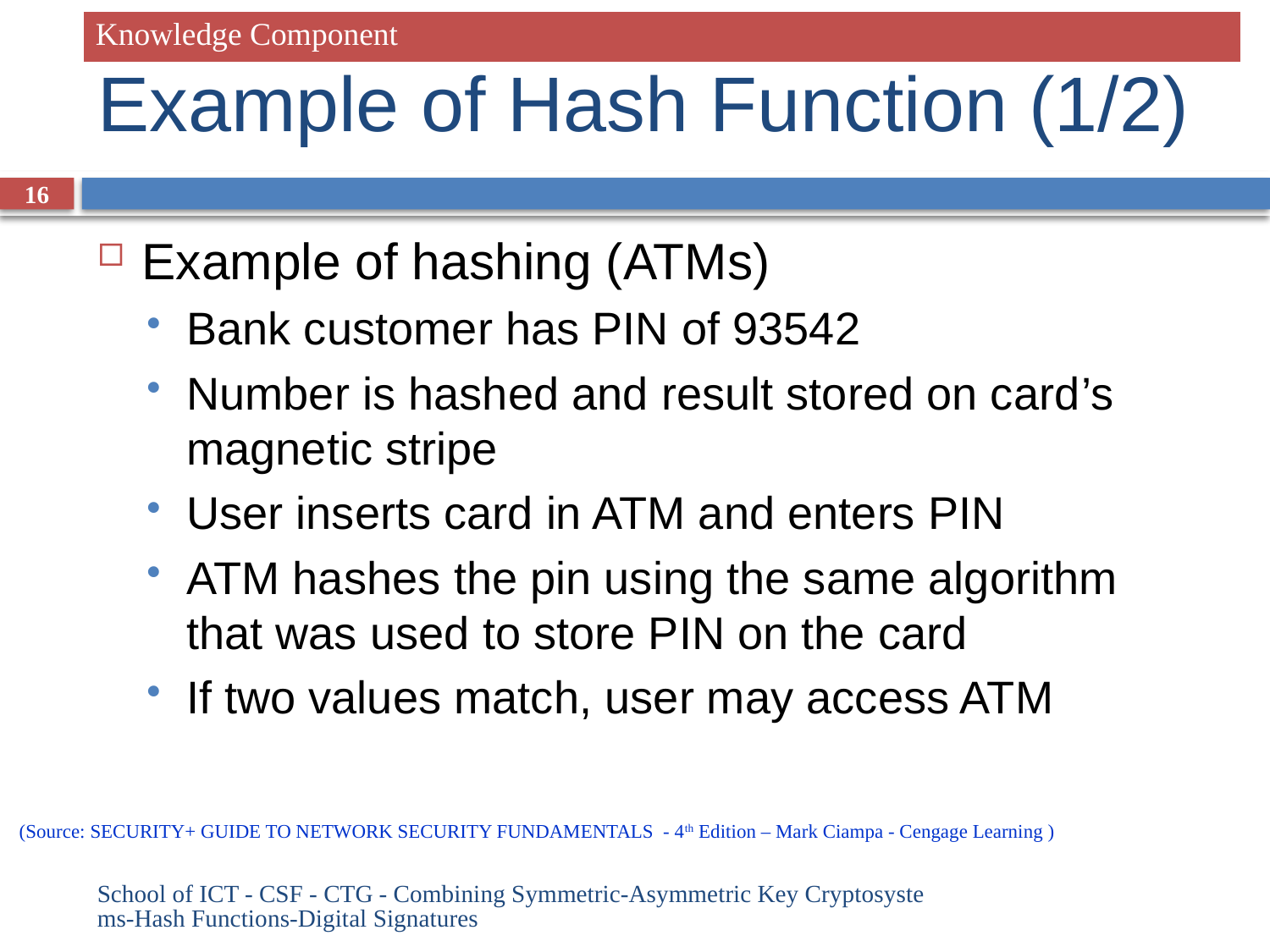

| Knowledge Component |
| --- |
# Example of Hash Function (1/2)
16
Example of hashing (ATMs)
Bank customer has PIN of 93542
Number is hashed and result stored on card’s magnetic stripe
User inserts card in ATM and enters PIN
ATM hashes the pin using the same algorithm that was used to store PIN on the card
If two values match, user may access ATM

(Source: SECURITY+ GUIDE TO NETWORK SECURITY FUNDAMENTALS  - 4th Edition – Mark Ciampa - Cengage Learning )
School of ICT - CSF - CTG - Combining Symmetric-Asymmetric Key Cryptosystems-Hash Functions-Digital Signatures